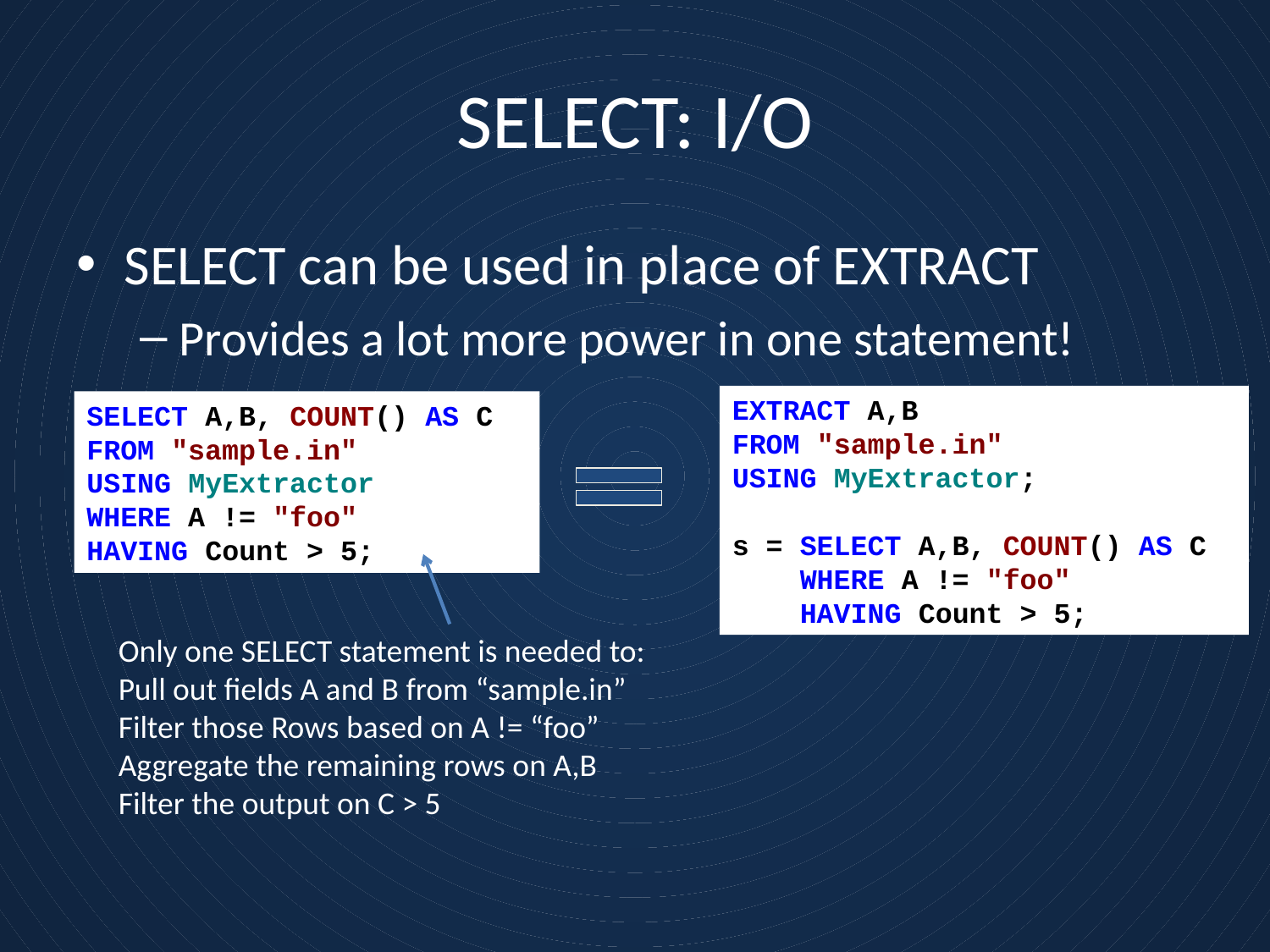

# SELECT: I/O
SELECT can be used in place of EXTRACT
Provides a lot more power in one statement!
EXTRACT A,B
FROM "sample.in"
USING MyExtractor;

s = SELECT A,B, COUNT() AS C
    WHERE A != "foo"
    HAVING Count > 5;
SELECT A,B, COUNT() AS C
FROM "sample.in"
USING MyExtractor
WHERE A != "foo"
HAVING Count > 5;

Only one SELECT statement is needed to:
Pull out fields A and B from “sample.in”
Filter those Rows based on A != “foo”
Aggregate the remaining rows on A,B
Filter the output on C > 5